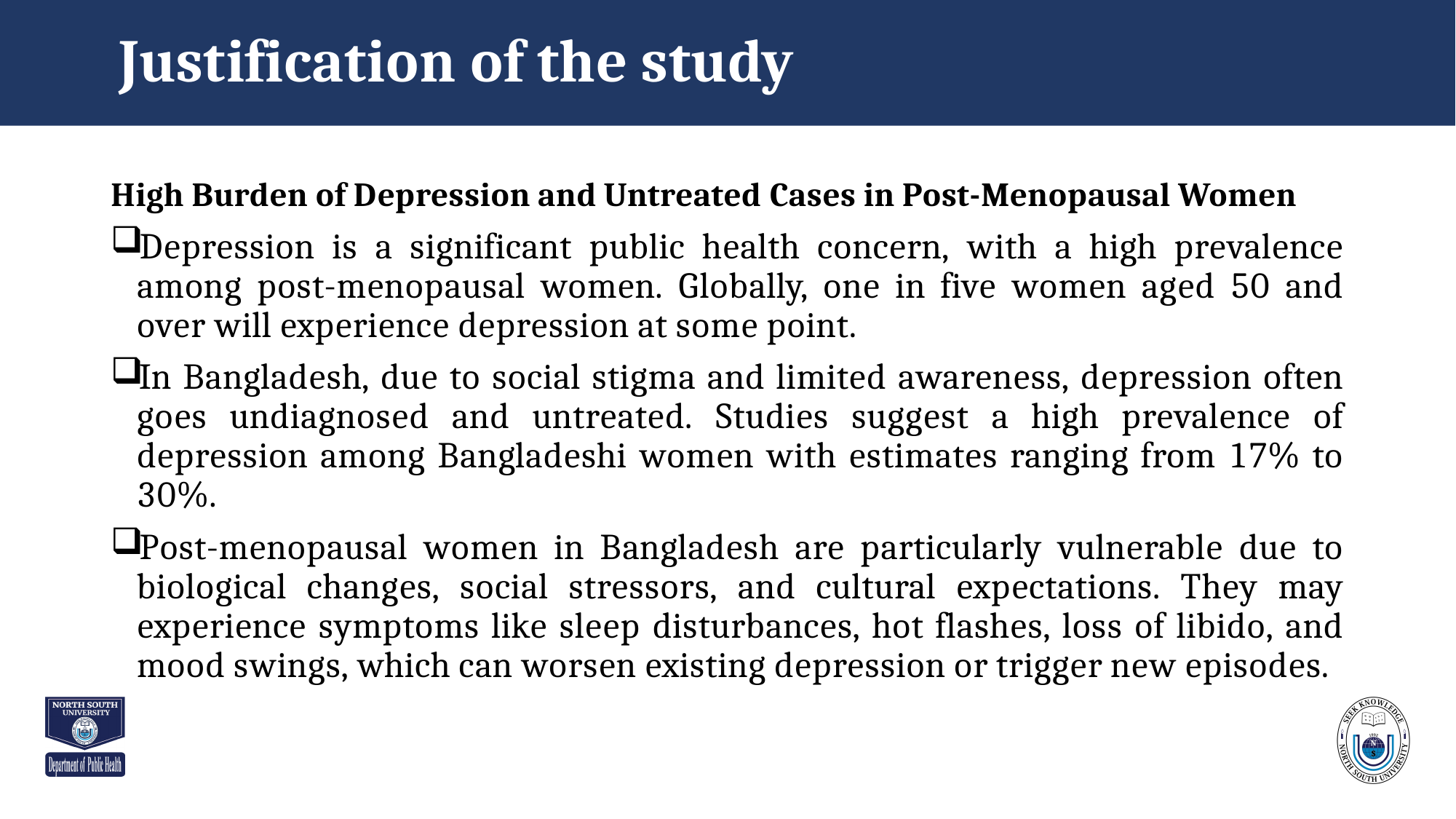

# Justification of the study
High Burden of Depression and Untreated Cases in Post-Menopausal Women
Depression is a significant public health concern, with a high prevalence among post-menopausal women. Globally, one in five women aged 50 and over will experience depression at some point.
In Bangladesh, due to social stigma and limited awareness, depression often goes undiagnosed and untreated. Studies suggest a high prevalence of depression among Bangladeshi women with estimates ranging from 17% to 30%.
Post-menopausal women in Bangladesh are particularly vulnerable due to biological changes, social stressors, and cultural expectations. They may experience symptoms like sleep disturbances, hot flashes, loss of libido, and mood swings, which can worsen existing depression or trigger new episodes.